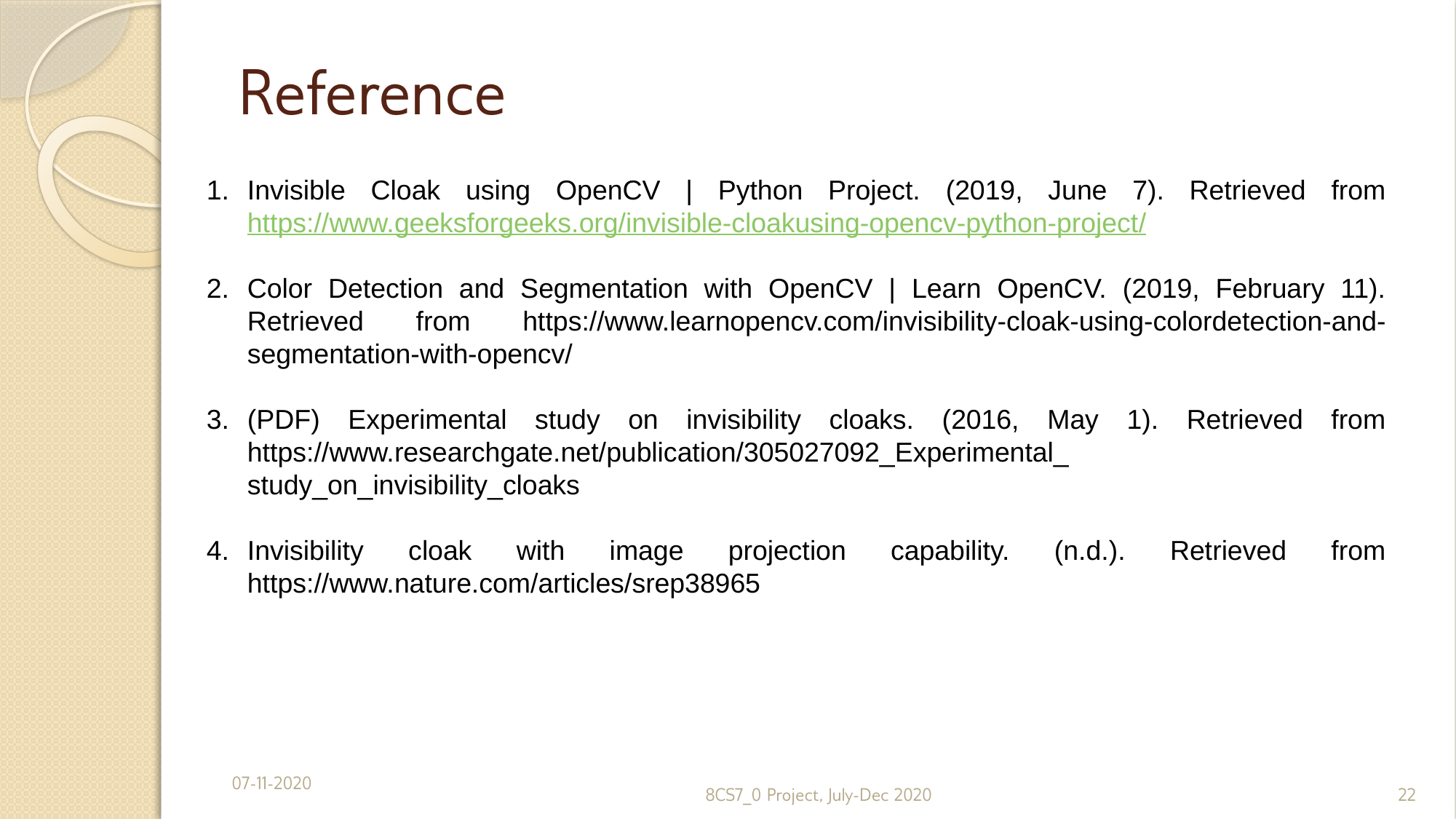

Reference
Invisible Cloak using OpenCV | Python Project. (2019, June 7). Retrieved from https://www.geeksforgeeks.org/invisible-cloakusing-opencv-python-project/

Color Detection and Segmentation with OpenCV | Learn OpenCV. (2019, February 11). Retrieved from https://www.learnopencv.com/invisibility-cloak-using-colordetection-and-segmentation-with-opencv/

(PDF) Experimental study on invisibility cloaks. (2016, May 1). Retrieved from https://www.researchgate.net/publication/305027092_Experimental_ study_on_invisibility_cloaks

Invisibility cloak with image projection capability. (n.d.). Retrieved from https://www.nature.com/articles/srep38965

07-11-2020
8CS7_0 Project, July-Dec 2020
22